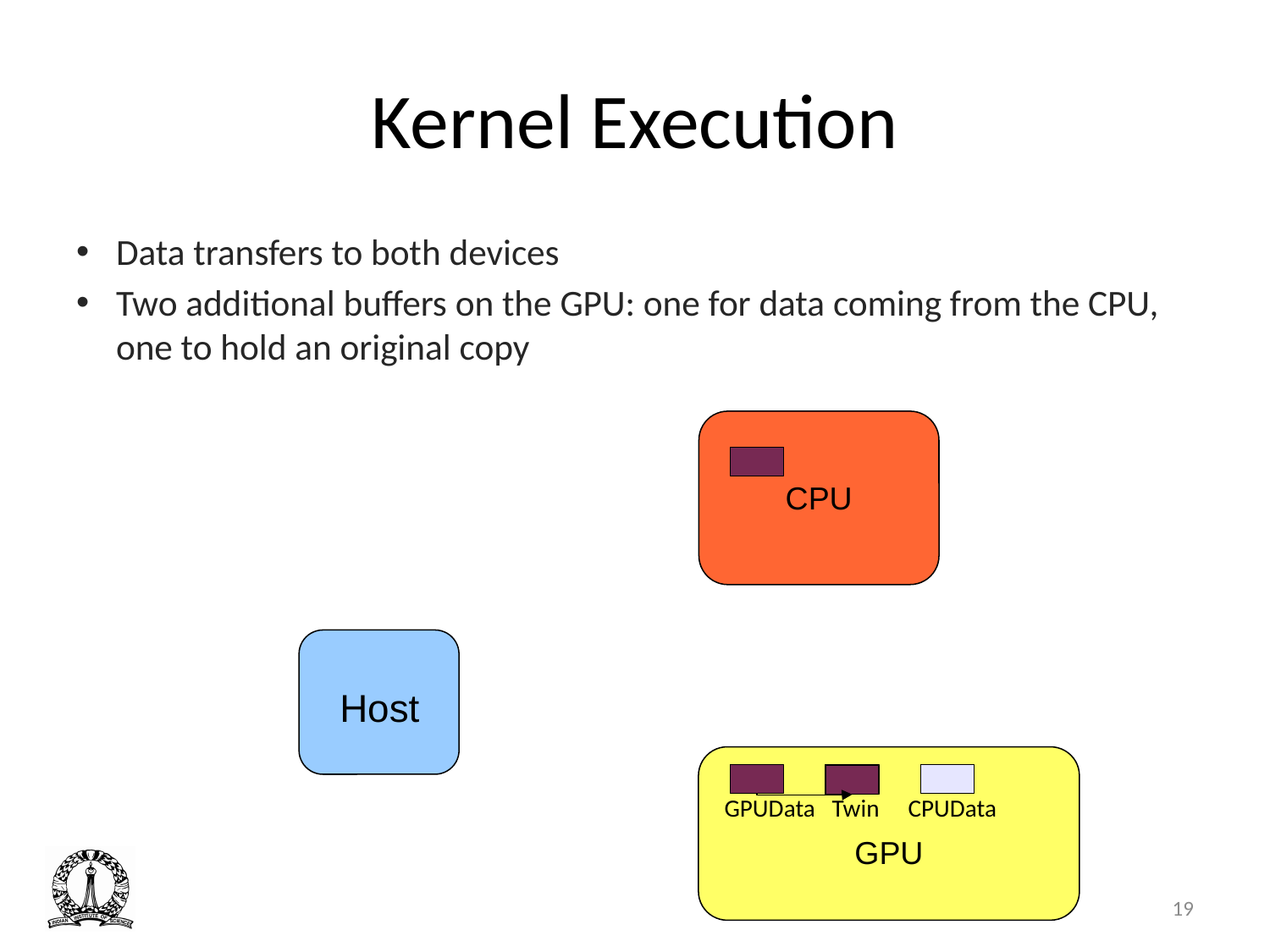

# Kernel Execution
Data transfers to both devices
Two additional buffers on the GPU: one for data coming from the CPU, one to hold an original copy
CPU

Host

GPU

Twin
CPUData
GPUData
19